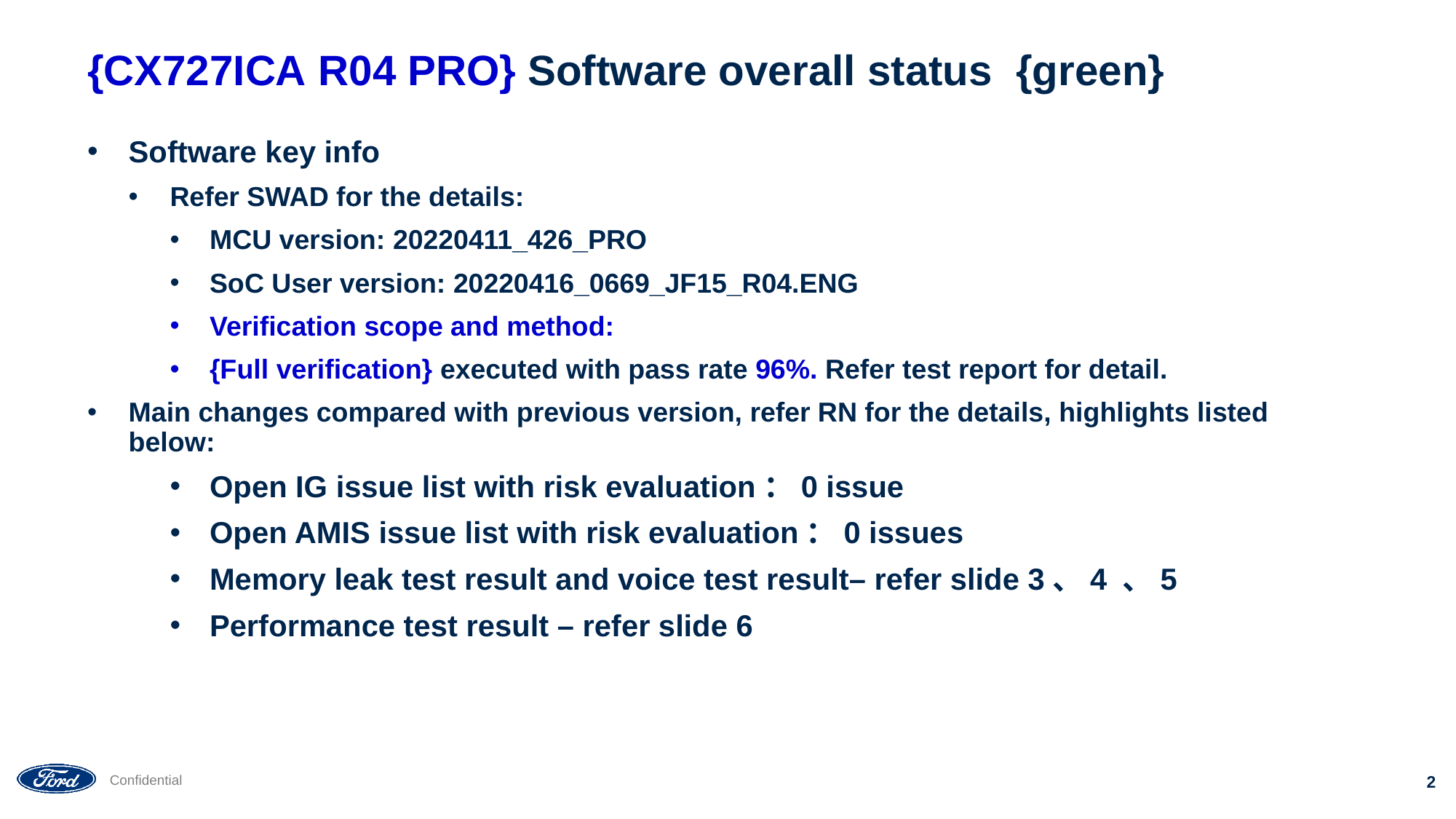

# {CX727ICA R04 PRO} Software overall status  {green}
Software key info
Refer SWAD for the details:
MCU version: 20220411_426_PRO
SoC User version: 20220416_0669_JF15_R04.ENG
Verification scope and method:
{Full verification} executed with pass rate 96%. Refer test report for detail.
Main changes compared with previous version, refer RN for the details, highlights listed below:
Open IG issue list with risk evaluation：0 issue
Open AMIS issue list with risk evaluation：0 issues
Memory leak test result and voice test result– refer slide 3、4 、5
Performance test result – refer slide 6